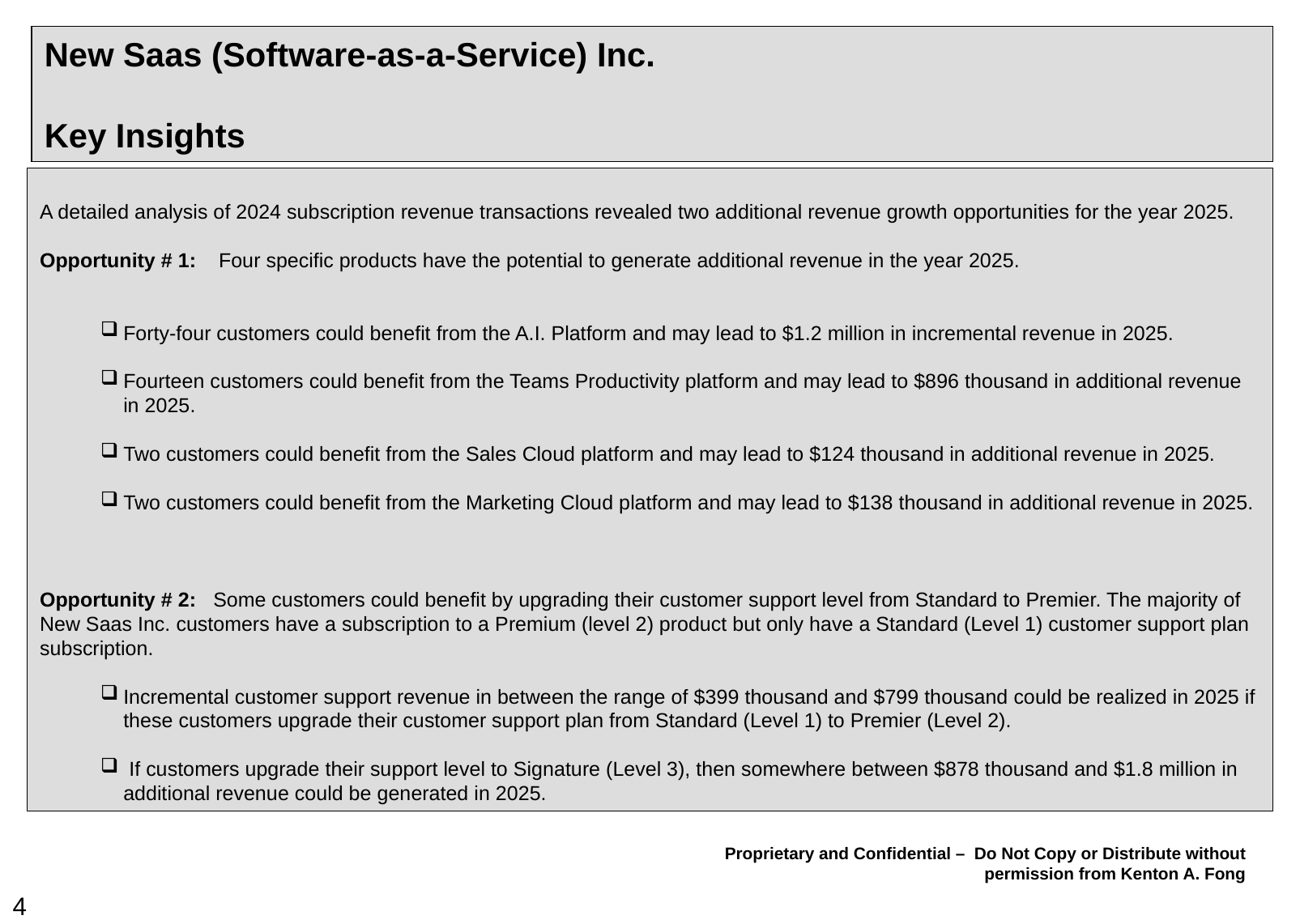

# New Saas (Software-as-a-Service) Inc. Key Insights

A detailed analysis of 2024 subscription revenue transactions revealed two additional revenue growth opportunities for the year 2025.

Opportunity # 1:    Four specific products have the potential to generate additional revenue in the year 2025.

Forty-four customers could benefit from the A.I. Platform and may lead to $1.2 million in incremental revenue in 2025.

Fourteen customers could benefit from the Teams Productivity platform and may lead to $896 thousand in additional revenue in 2025.

Two customers could benefit from the Sales Cloud platform and may lead to $124 thousand in additional revenue in 2025.

Two customers could benefit from the Marketing Cloud platform and may lead to $138 thousand in additional revenue in 2025.

Opportunity # 2:   Some customers could benefit by upgrading their customer support level from Standard to Premier. The majority of New Saas Inc. customers have a subscription to a Premium (level 2) product but only have a Standard (Level 1) customer support plan subscription.

Incremental customer support revenue in between the range of $399 thousand and $799 thousand could be realized in 2025 if these customers upgrade their customer support plan from Standard (Level 1) to Premier (Level 2).

 If customers upgrade their support level to Signature (Level 3), then somewhere between $878 thousand and $1.8 million in additional revenue could be generated in 2025.
4